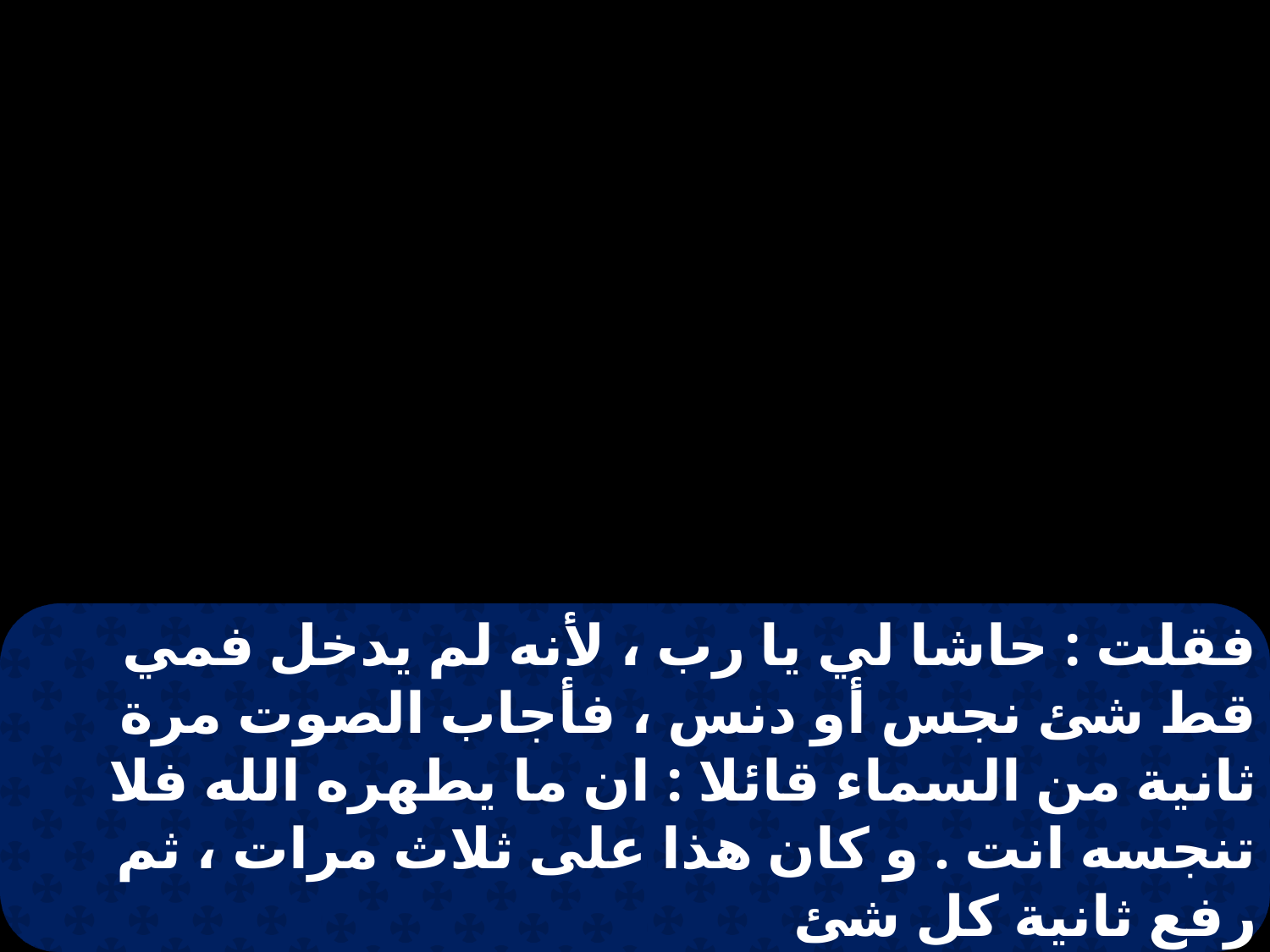

فقلت : حاشا لي يا رب ، لأنه لم يدخل فمي قط شئ نجس أو دنس ، فأجاب الصوت مرة ثانية من السماء قائلا : ان ما يطهره الله فلا تنجسه انت . و كان هذا على ثلاث مرات ، ثم رفع ثانية كل شئ